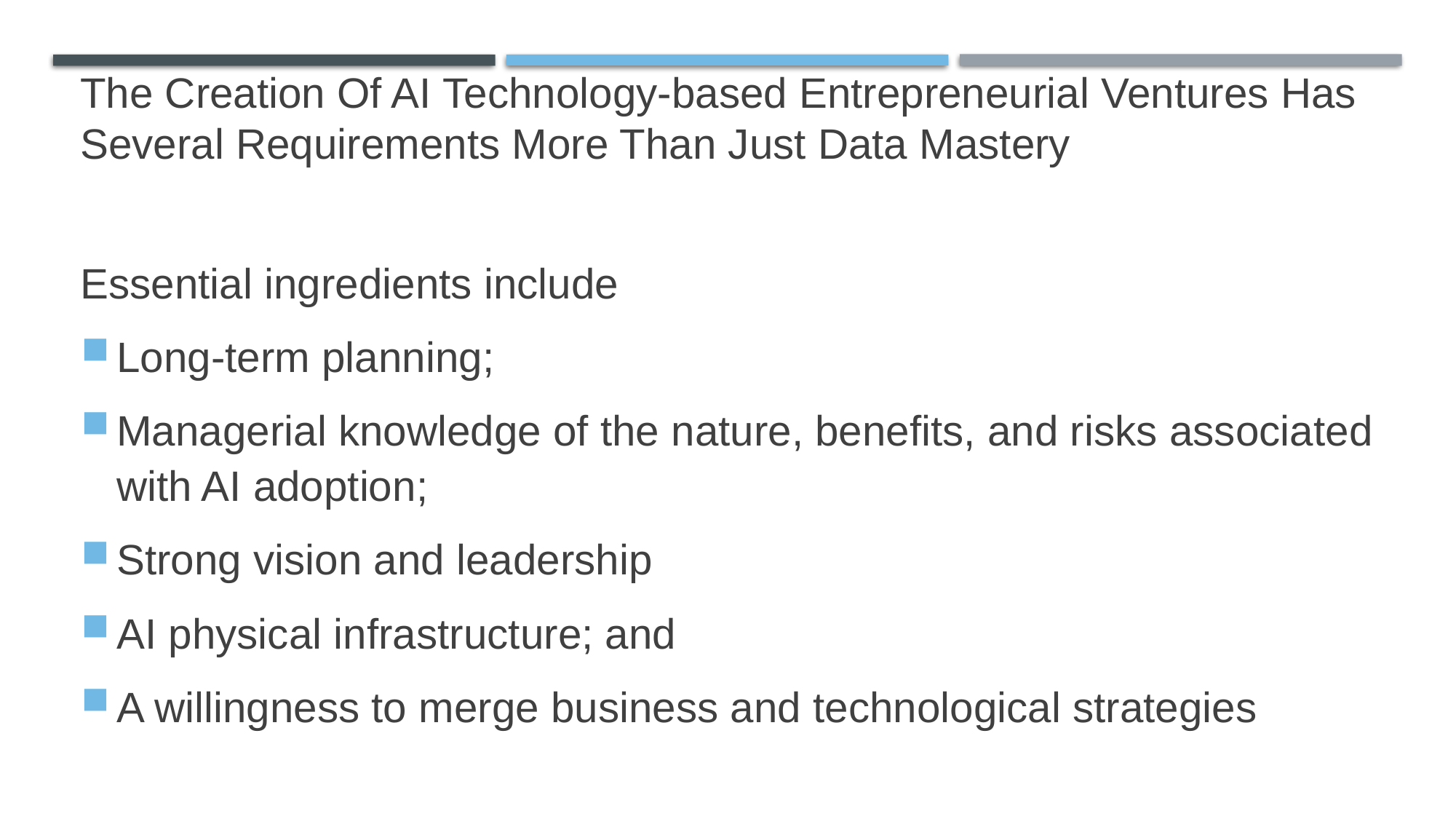

# The Creation Of AI Technology-based Entrepreneurial Ventures Has Several Requirements More Than Just Data Mastery
Essential ingredients include
Long-term planning;
Managerial knowledge of the nature, benefits, and risks associated with AI adoption;
Strong vision and leadership
AI physical infrastructure; and
A willingness to merge business and technological strategies